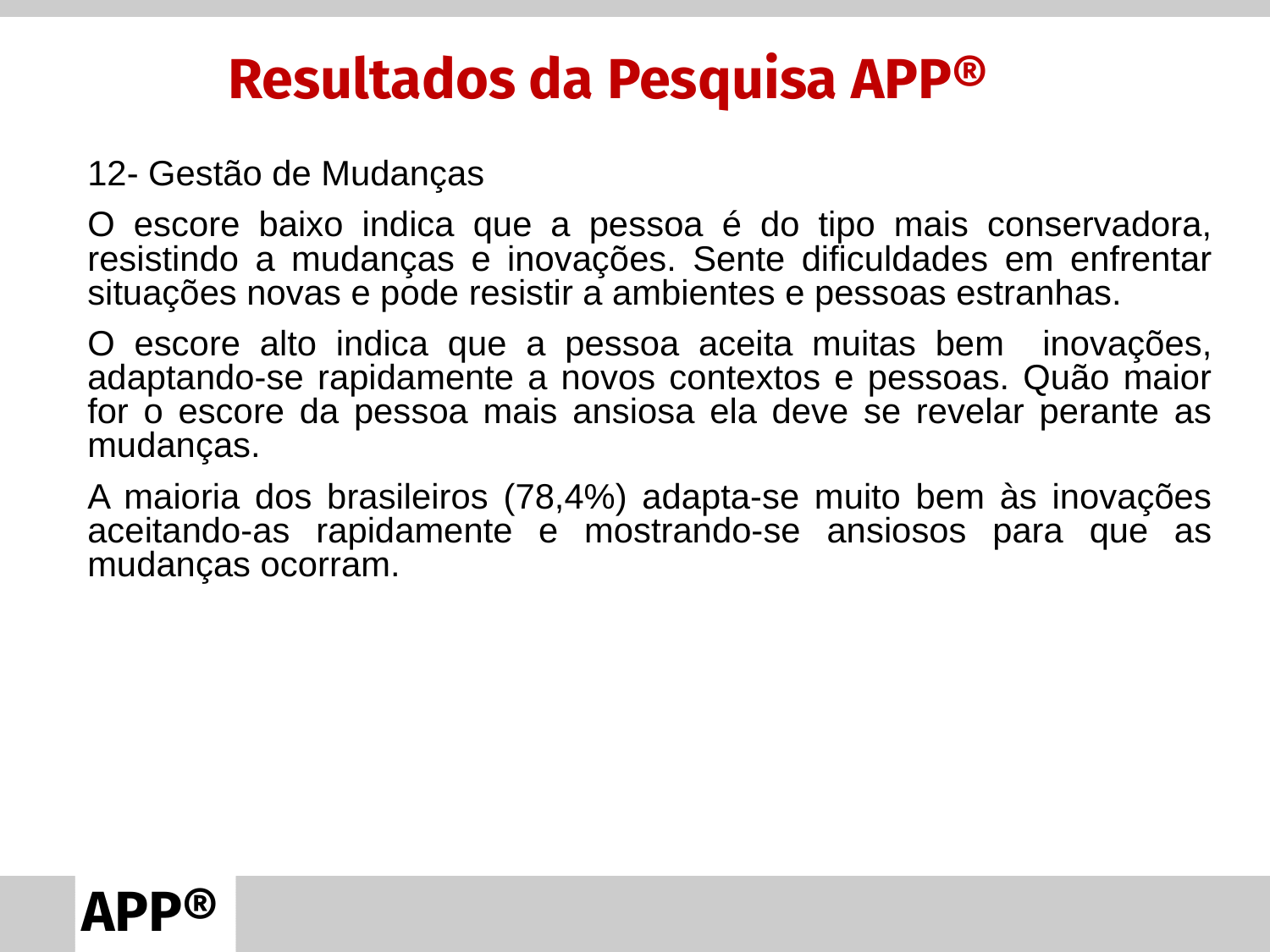

Resultados da Pesquisa APP®
12- Gestão de Mudanças
O escore baixo indica que a pessoa é do tipo mais conservadora, resistindo a mudanças e inovações. Sente dificuldades em enfrentar situações novas e pode resistir a ambientes e pessoas estranhas.
O escore alto indica que a pessoa aceita muitas bem  inovações, adaptando-se rapidamente a novos contextos e pessoas. Quão maior for o escore da pessoa mais ansiosa ela deve se revelar perante as mudanças.
A maioria dos brasileiros (78,4%) adapta-se muito bem às inovações aceitando-as rapidamente e mostrando-se ansiosos para que as mudanças ocorram.